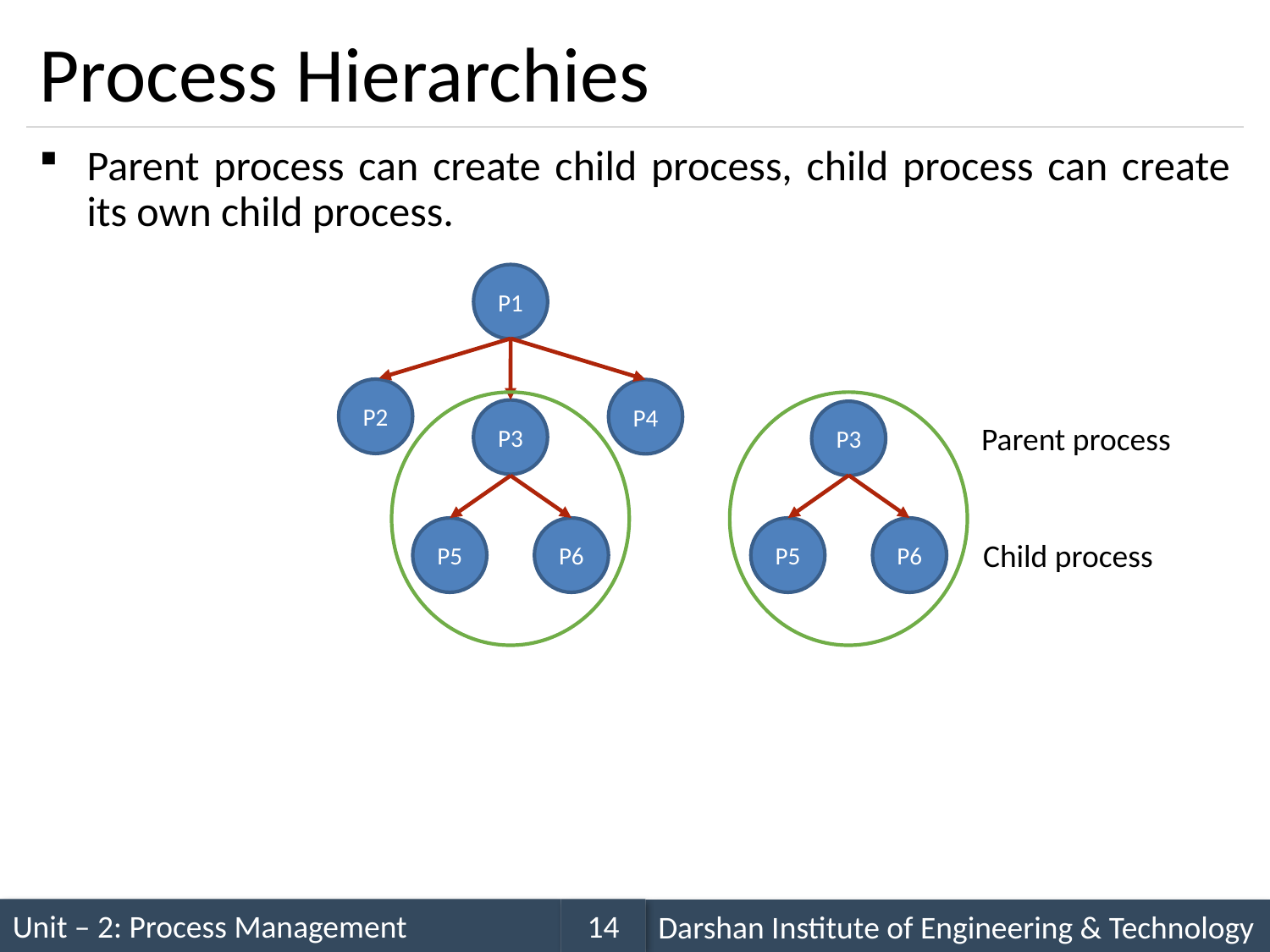

# Process Hierarchies
Parent process can create child process, child process can create its own child process.
P1
P2
P4

P3
P3
Parent process
P5
P6
P5
P6
Child process